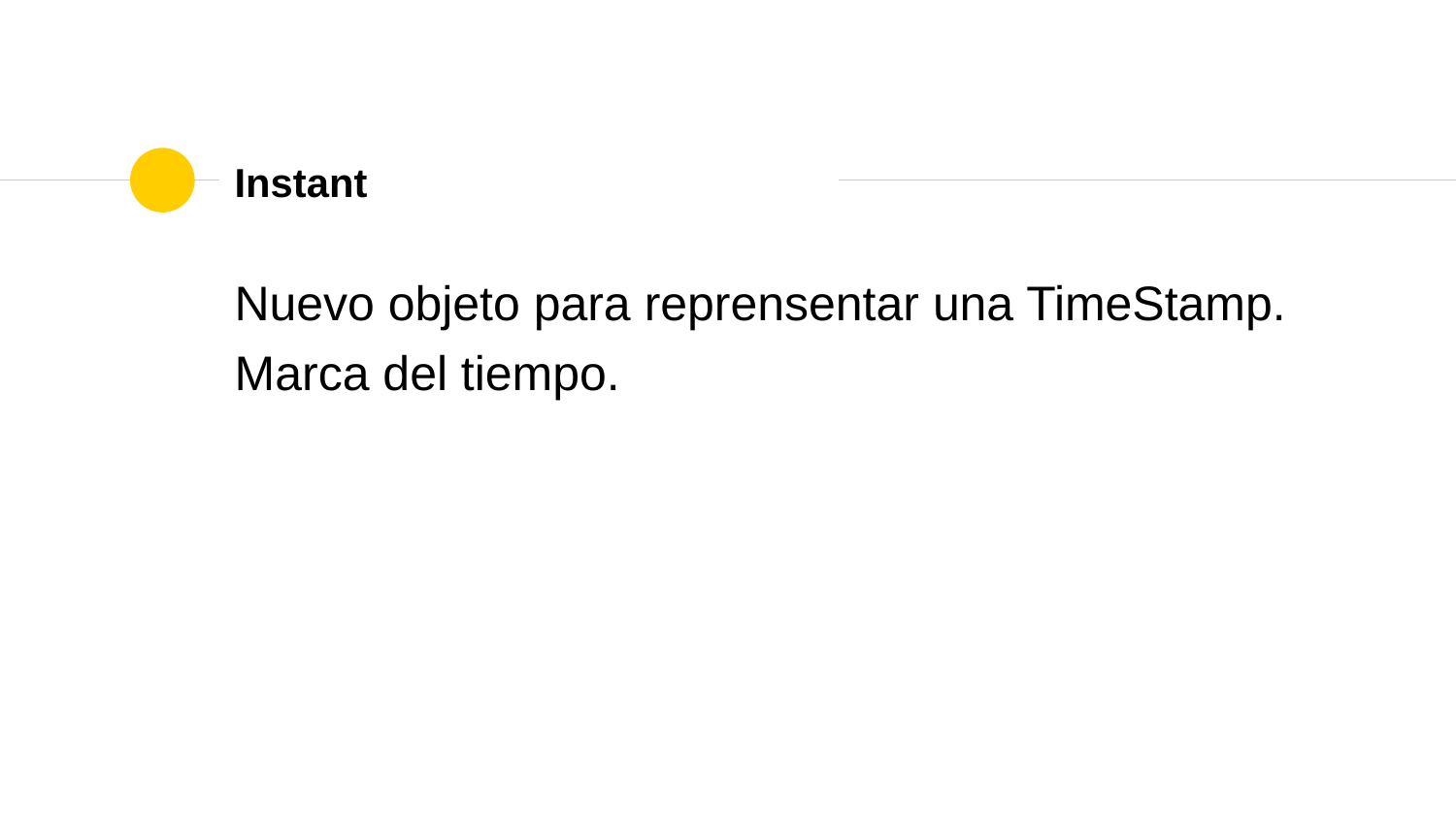

# Instant
Nuevo objeto para reprensentar una TimeStamp.
Marca del tiempo.